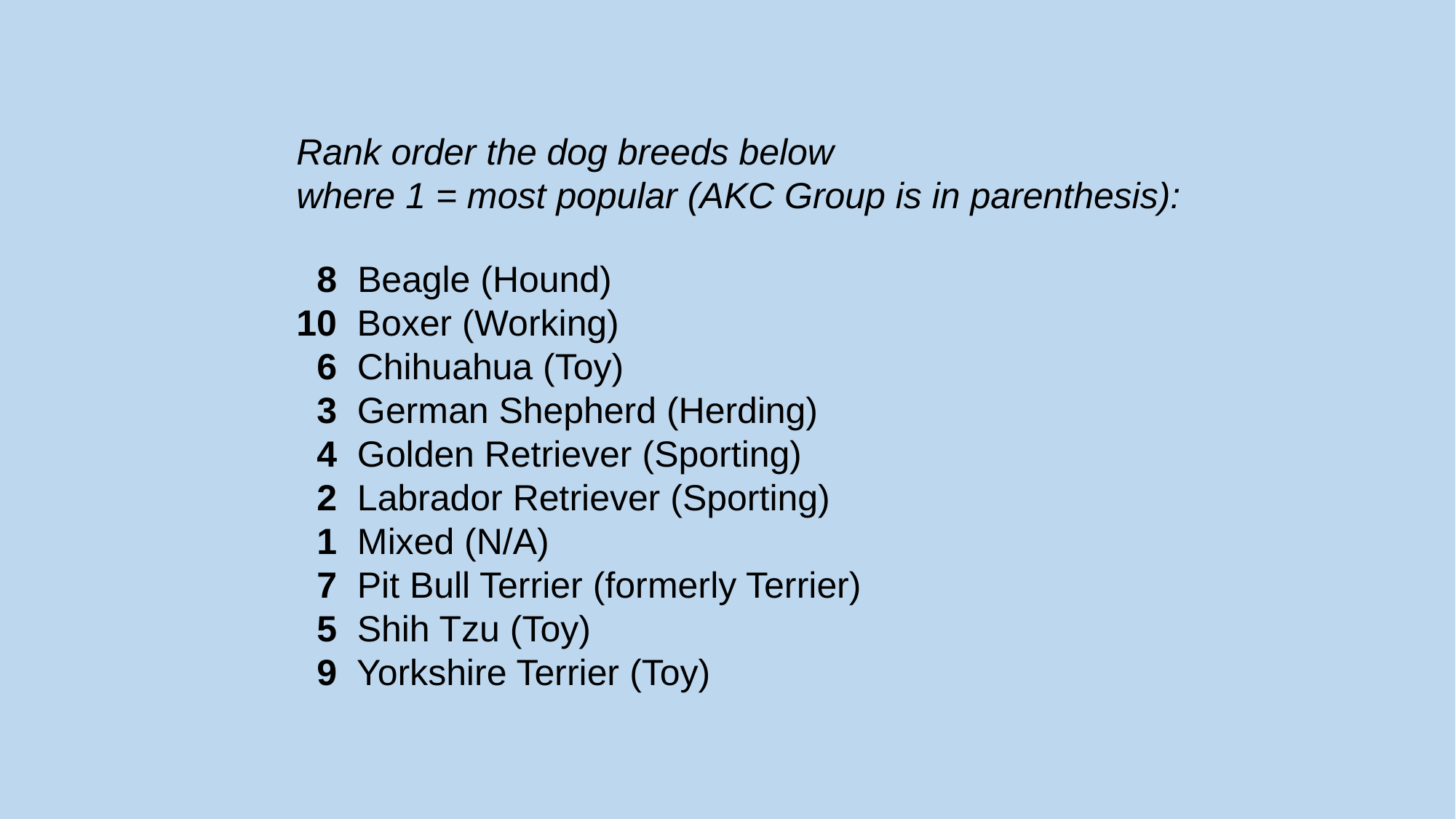

Rank order the dog breeds below
where 1 = most popular (AKC Group is in parenthesis):
  8  Beagle (Hound)
10  Boxer (Working)
  6  Chihuahua (Toy)
  3  German Shepherd (Herding)
  4  Golden Retriever (Sporting)
  2  Labrador Retriever (Sporting)
  1  Mixed (N/A)
  7  Pit Bull Terrier (formerly Terrier)
  5  Shih Tzu (Toy)
  9  Yorkshire Terrier (Toy)